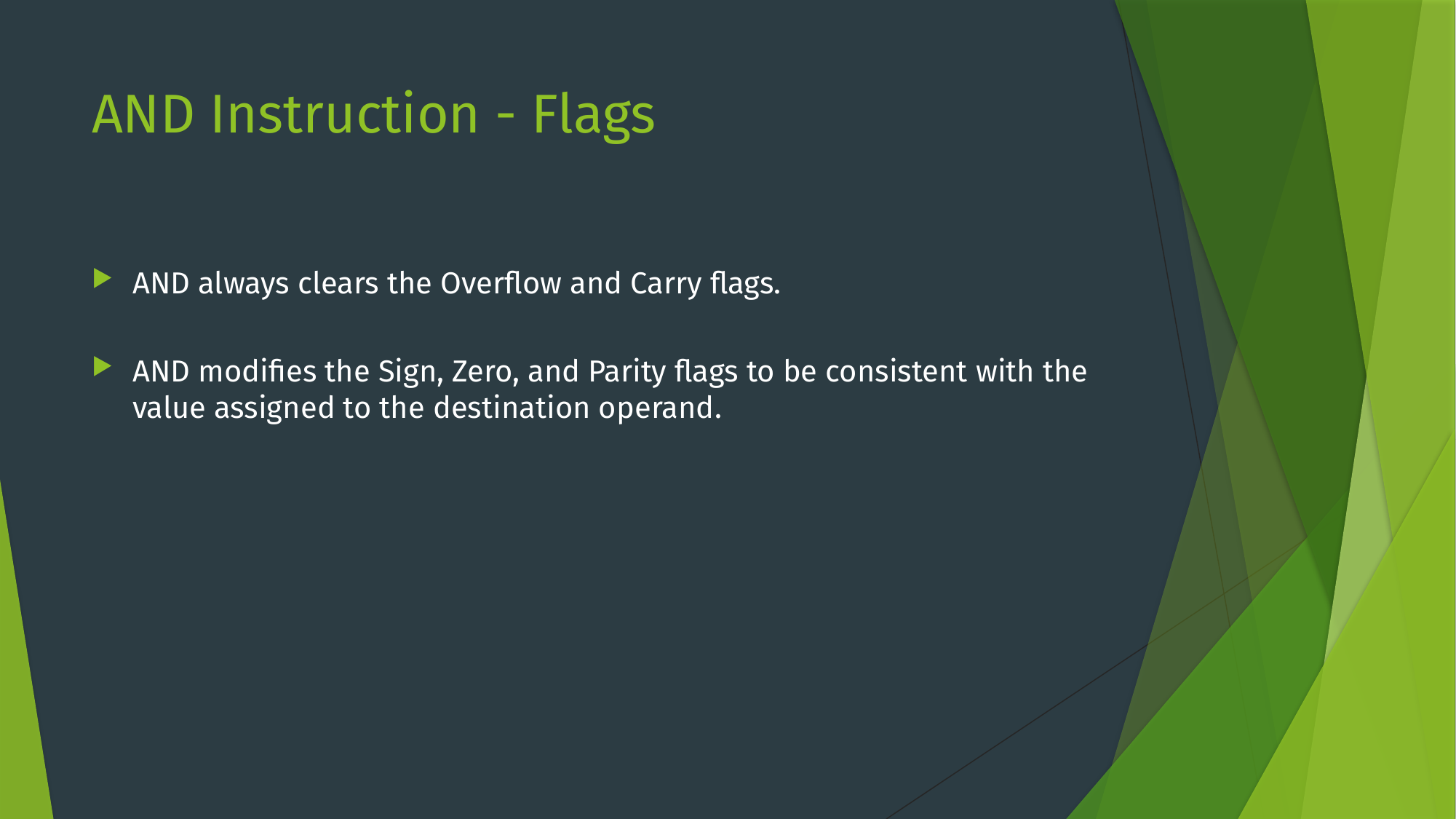

# AND Instruction - Flags
AND always clears the Overflow and Carry flags.
AND modifies the Sign, Zero, and Parity flags to be consistent with the value assigned to the destination operand.